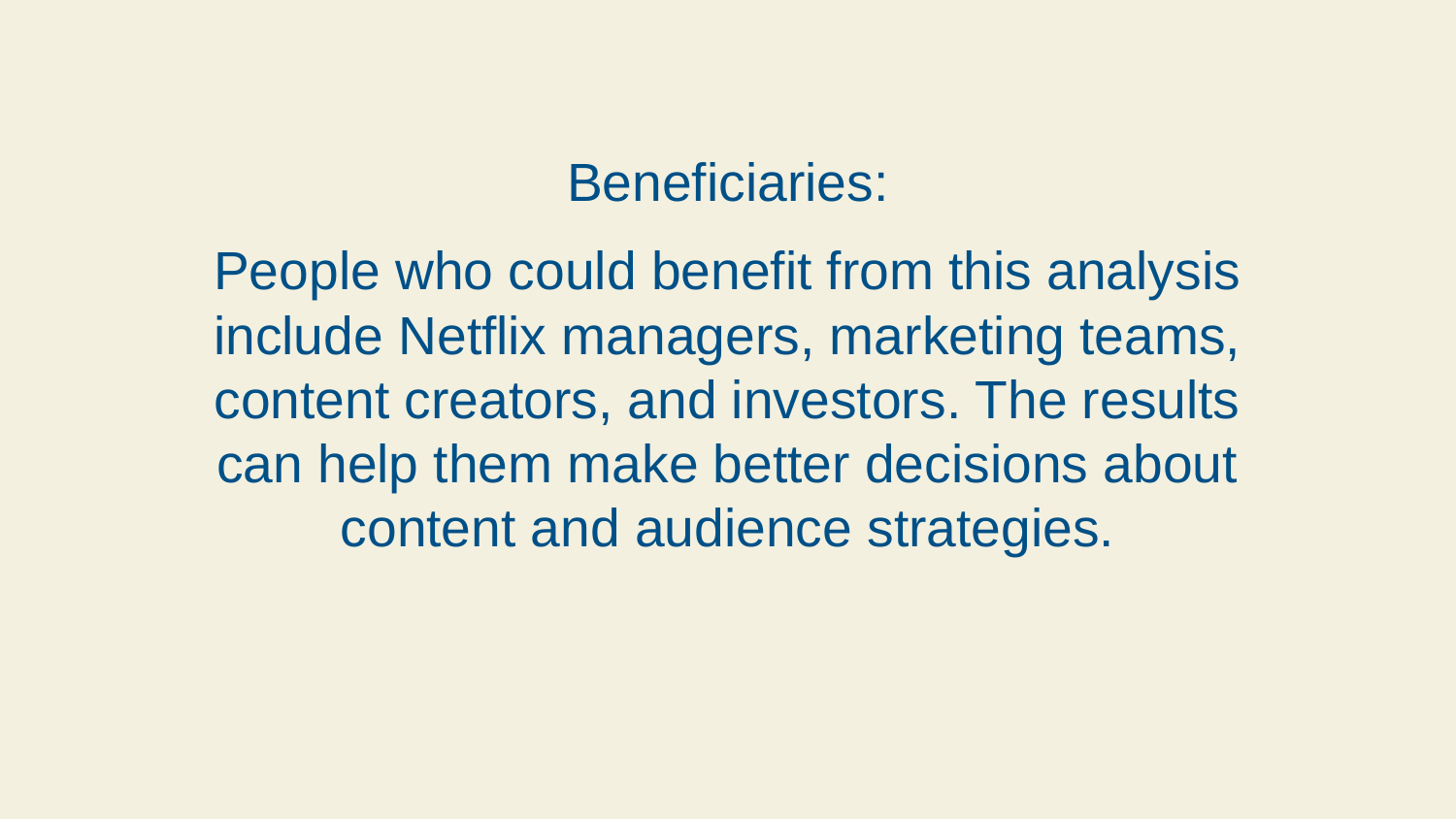

Beneficiaries:
People who could benefit from this analysis include Netflix managers, marketing teams, content creators, and investors. The results can help them make better decisions about content and audience strategies.